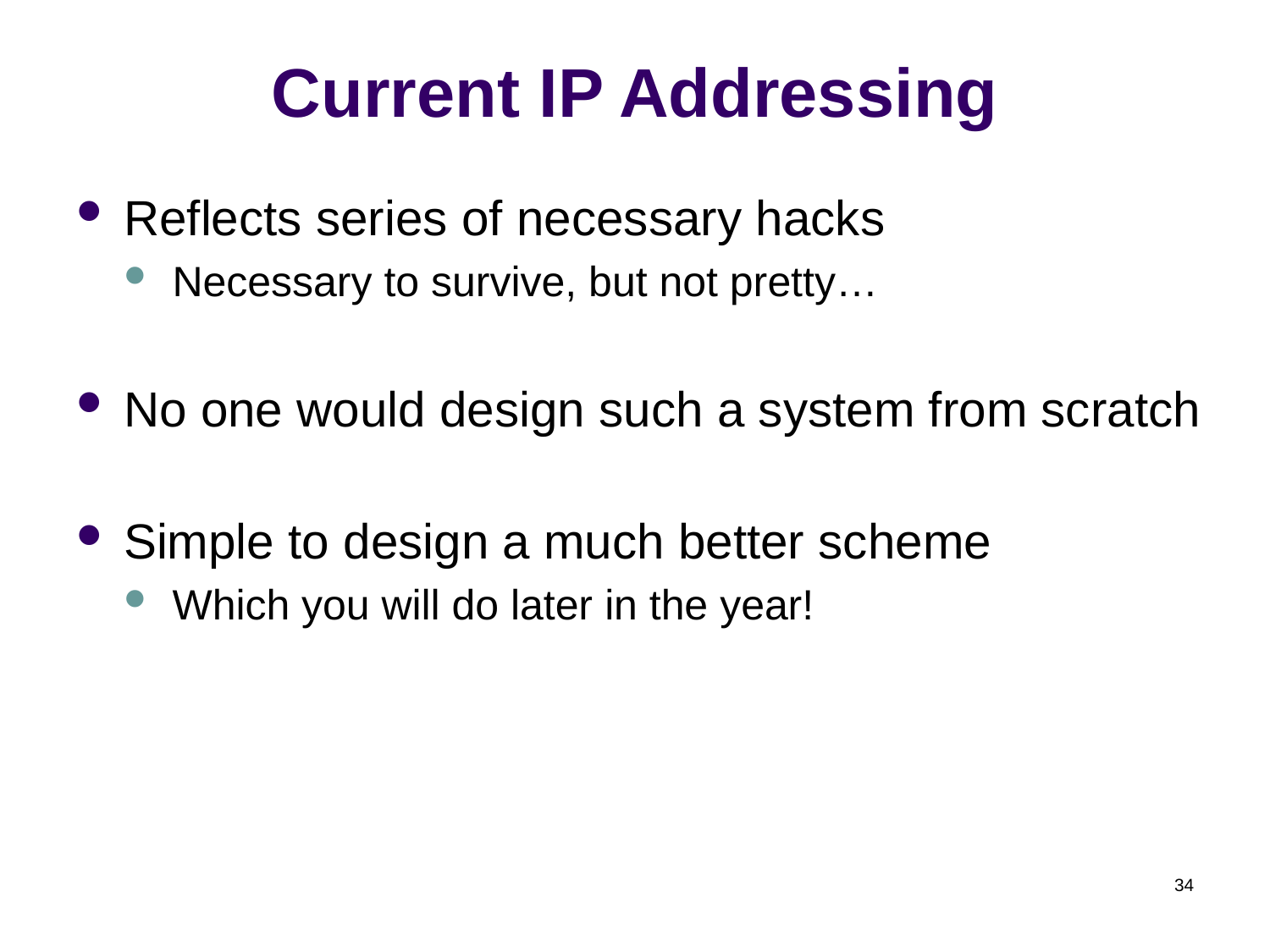

# Current IP Addressing
Reflects series of necessary hacks
Necessary to survive, but not pretty…

No one would design such a system from scratch

Simple to design a much better scheme
Which you will do later in the year!

34